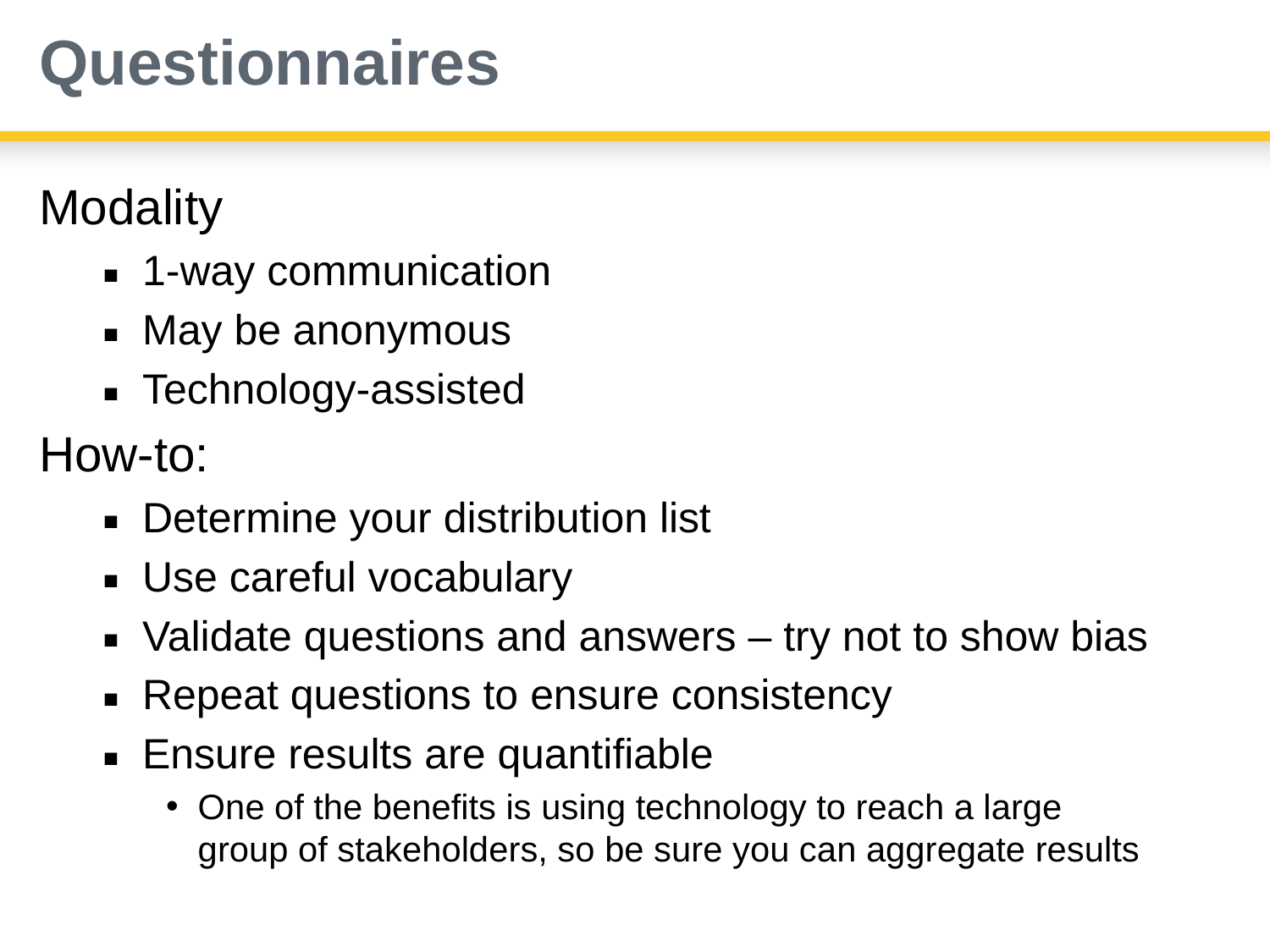

# Questionnaires
Modality
1-way communication
May be anonymous
Technology-assisted
How-to:
Determine your distribution list
Use careful vocabulary
Validate questions and answers – try not to show bias
Repeat questions to ensure consistency
Ensure results are quantifiable
One of the benefits is using technology to reach a large group of stakeholders, so be sure you can aggregate results